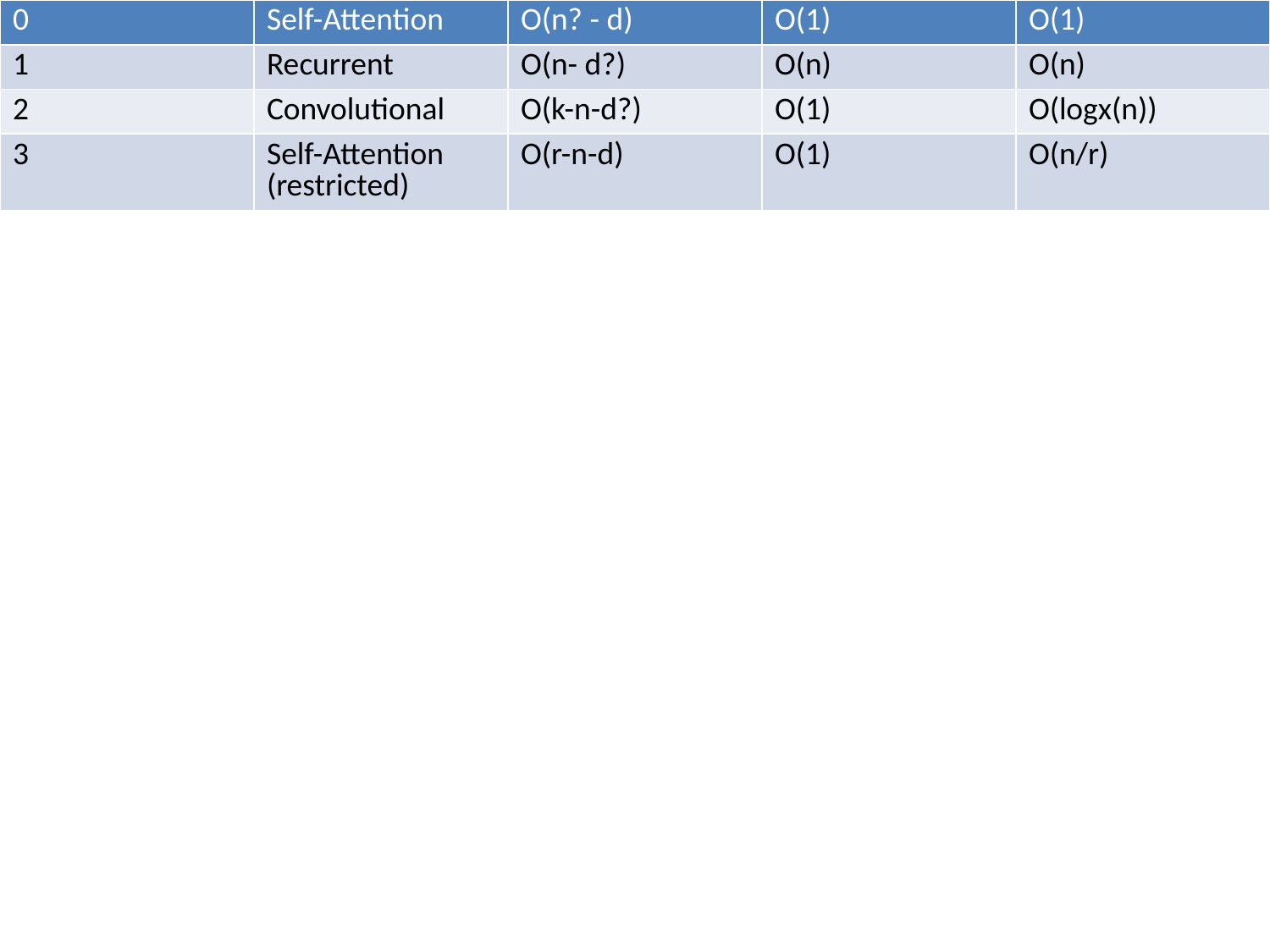

| 0 | Self-Attention | O(n? - d) | O(1) | O(1) |
| --- | --- | --- | --- | --- |
| 1 | Recurrent | O(n- d?) | O(n) | O(n) |
| 2 | Convolutional | O(k-n-d?) | O(1) | O(logx(n)) |
| 3 | Self-Attention (restricted) | O(r-n-d) | O(1) | O(n/r) |